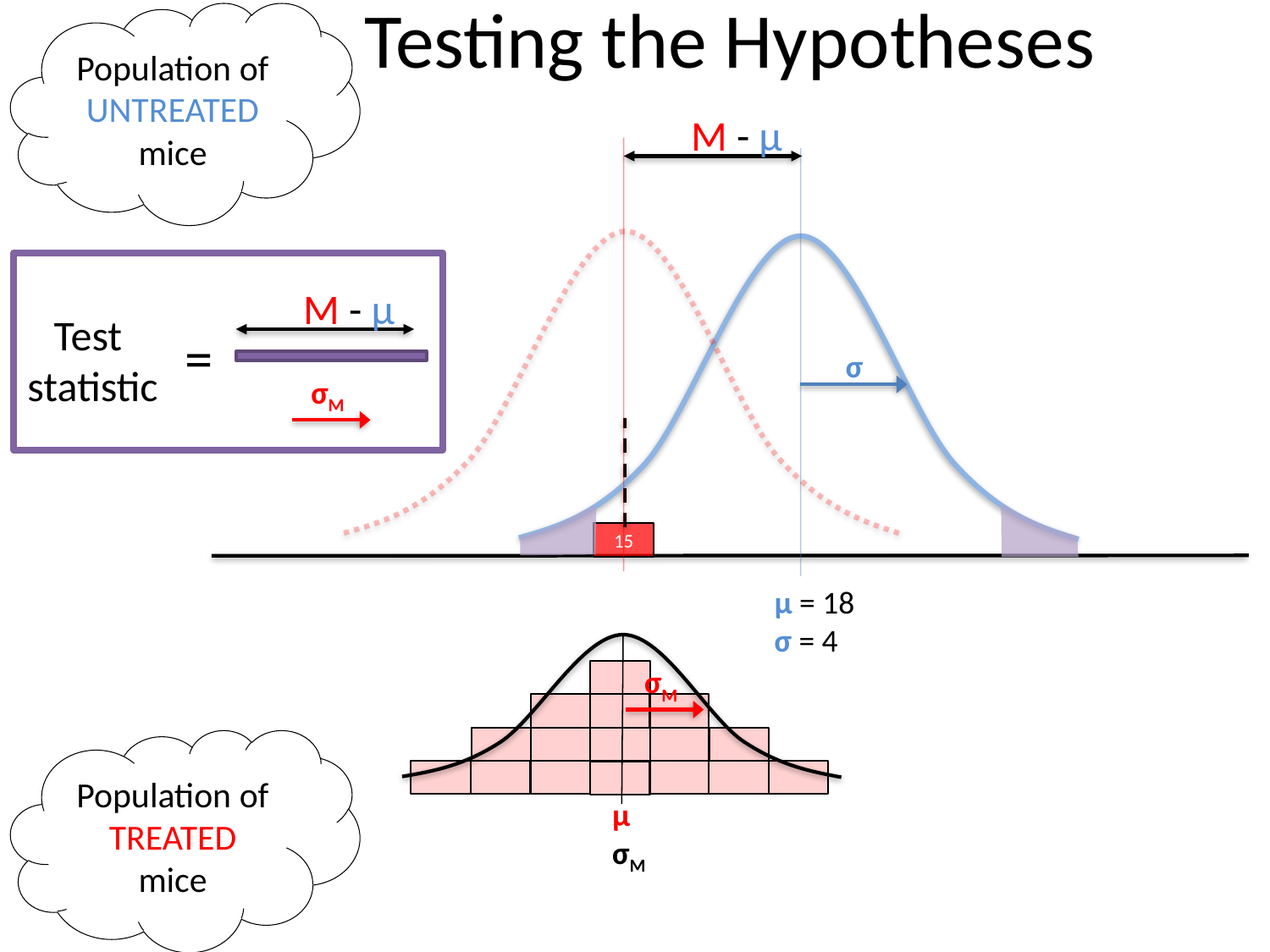

# Testing the Hypotheses
Population of UNTREATED mice
M - µ

M - µ
Test
statistic
=
σ

σM
15

µ = 18
σ = 4

σM
µ
σM

Population of TREATED mice